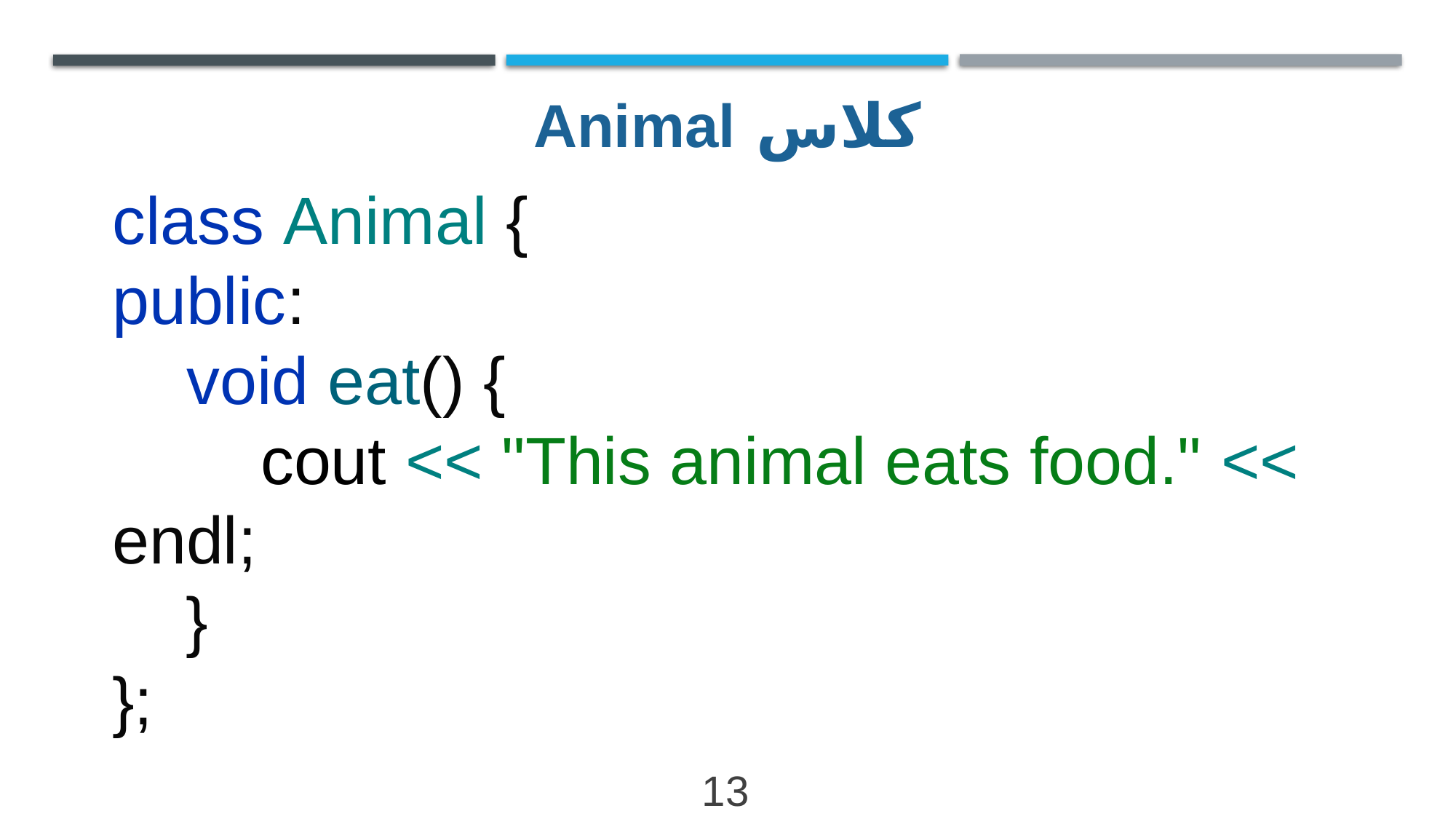

# کلاس Animal
class Animal {
public:
    void eat() {
        cout << "This animal eats food." << endl;
    }
};